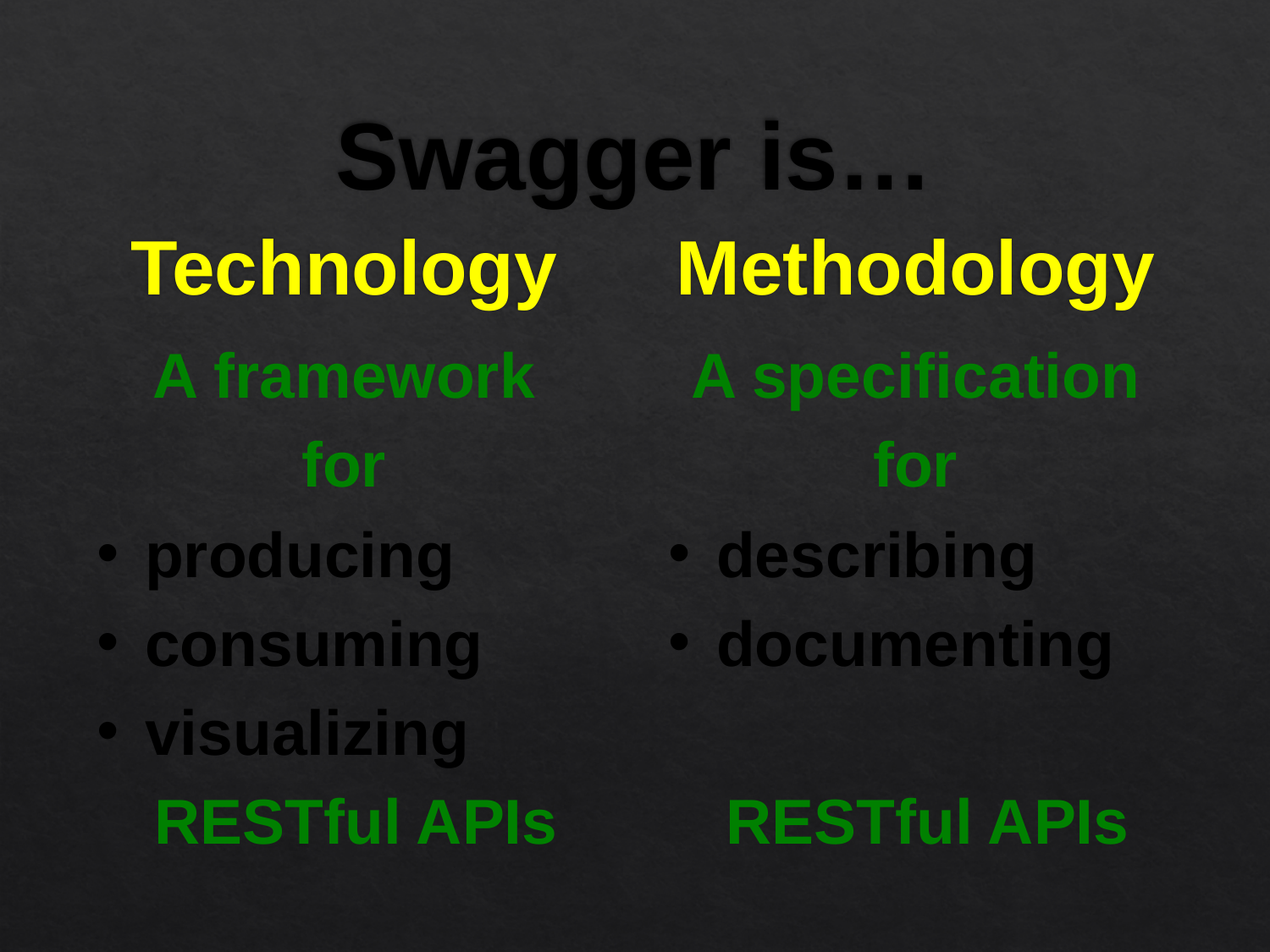

# Swagger is…
Technology

Methodology

A framework
for
A specification
for
producing
consuming
visualizing
RESTful APIs

describing
documenting

RESTful APIs